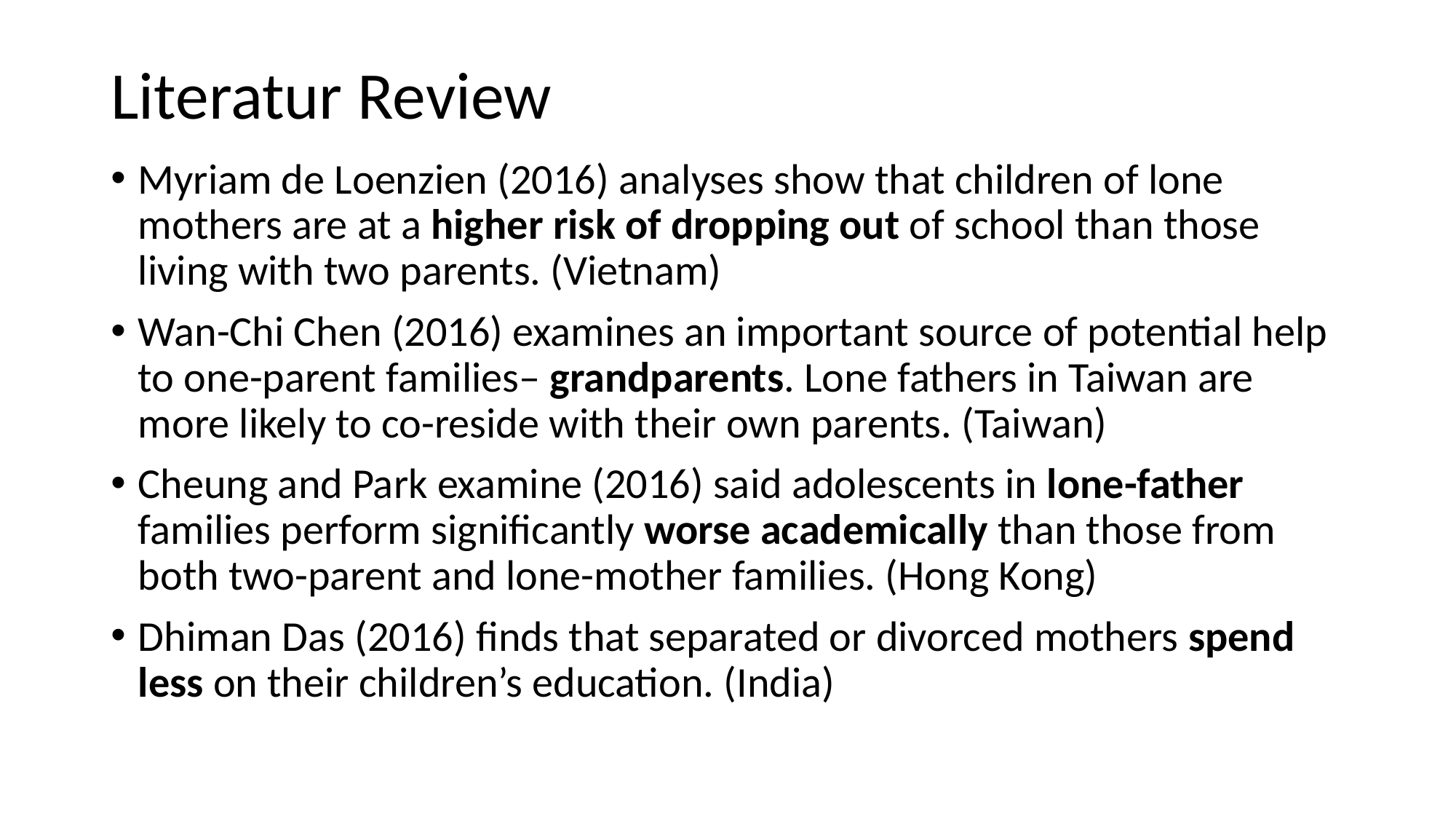

# Literatur Review
Myriam de Loenzien (2016) analyses show that children of lone mothers are at a higher risk of dropping out of school than those living with two parents. (Vietnam)
Wan-Chi Chen (2016) examines an important source of potential help to one-parent families– grandparents. Lone fathers in Taiwan are more likely to co-reside with their own parents. (Taiwan)
Cheung and Park examine (2016) said adolescents in lone-father families perform significantly worse academically than those from both two-parent and lone-mother families. (Hong Kong)
Dhiman Das (2016) finds that separated or divorced mothers spend less on their children’s education. (India)